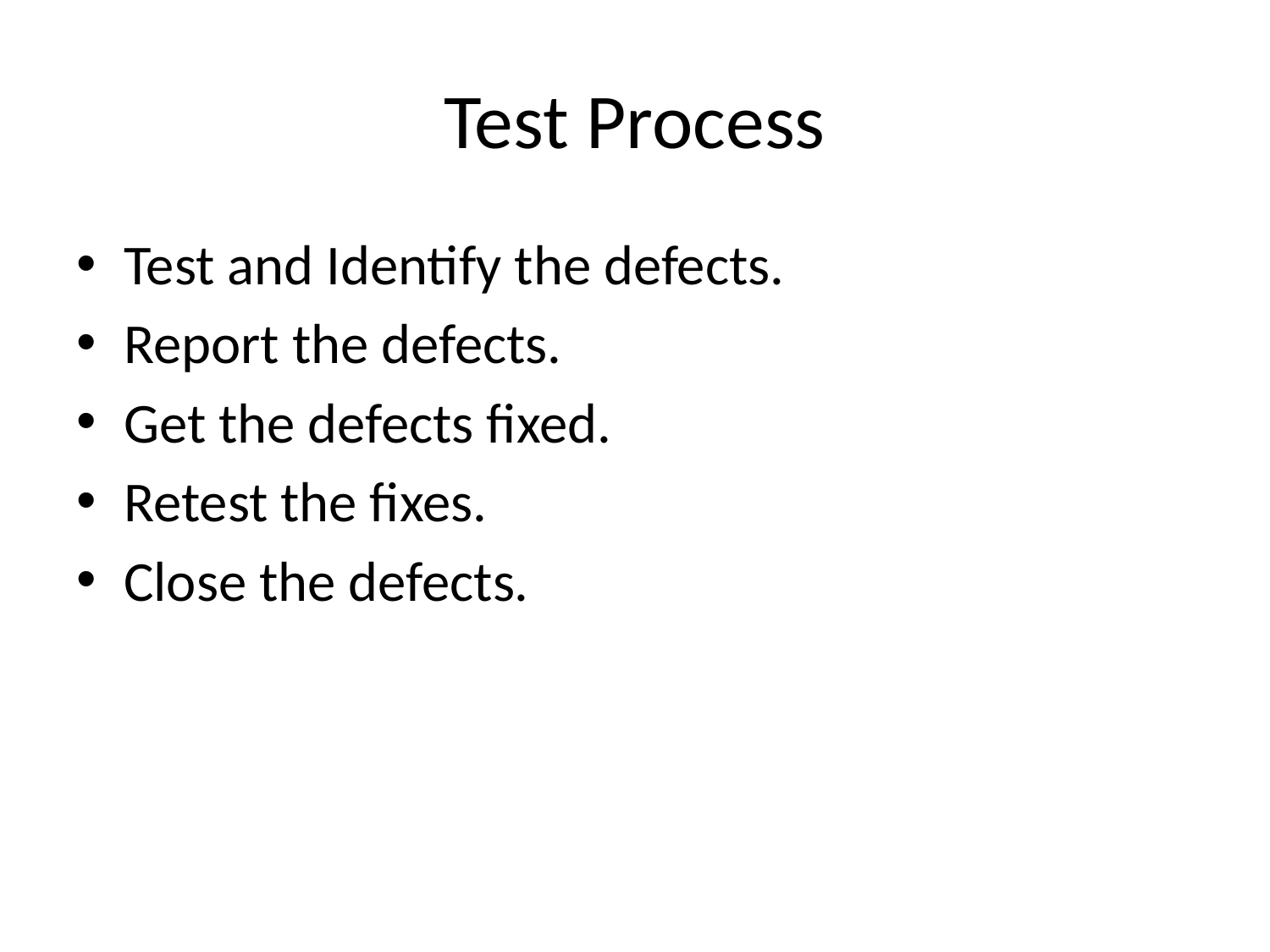

# Test Process
Test and Identify the defects.
Report the defects.
Get the defects fixed.
Retest the fixes.
Close the defects.